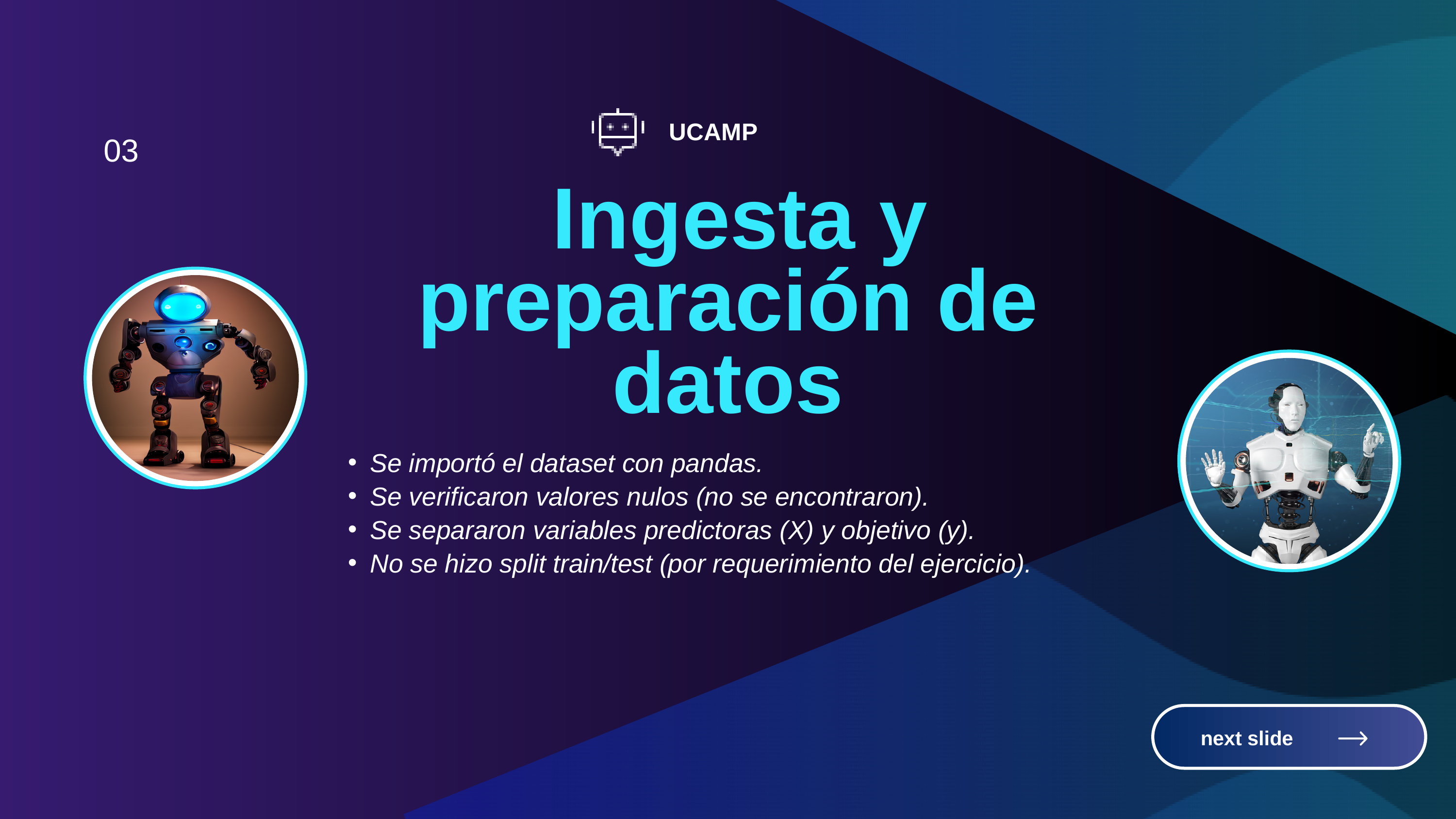

UCAMP
03
 Ingesta y preparación de datos

Se importó el dataset con pandas.
Se verificaron valores nulos (no se encontraron).
Se separaron variables predictoras (X) y objetivo (y).
No se hizo split train/test (por requerimiento del ejercicio).

next slide